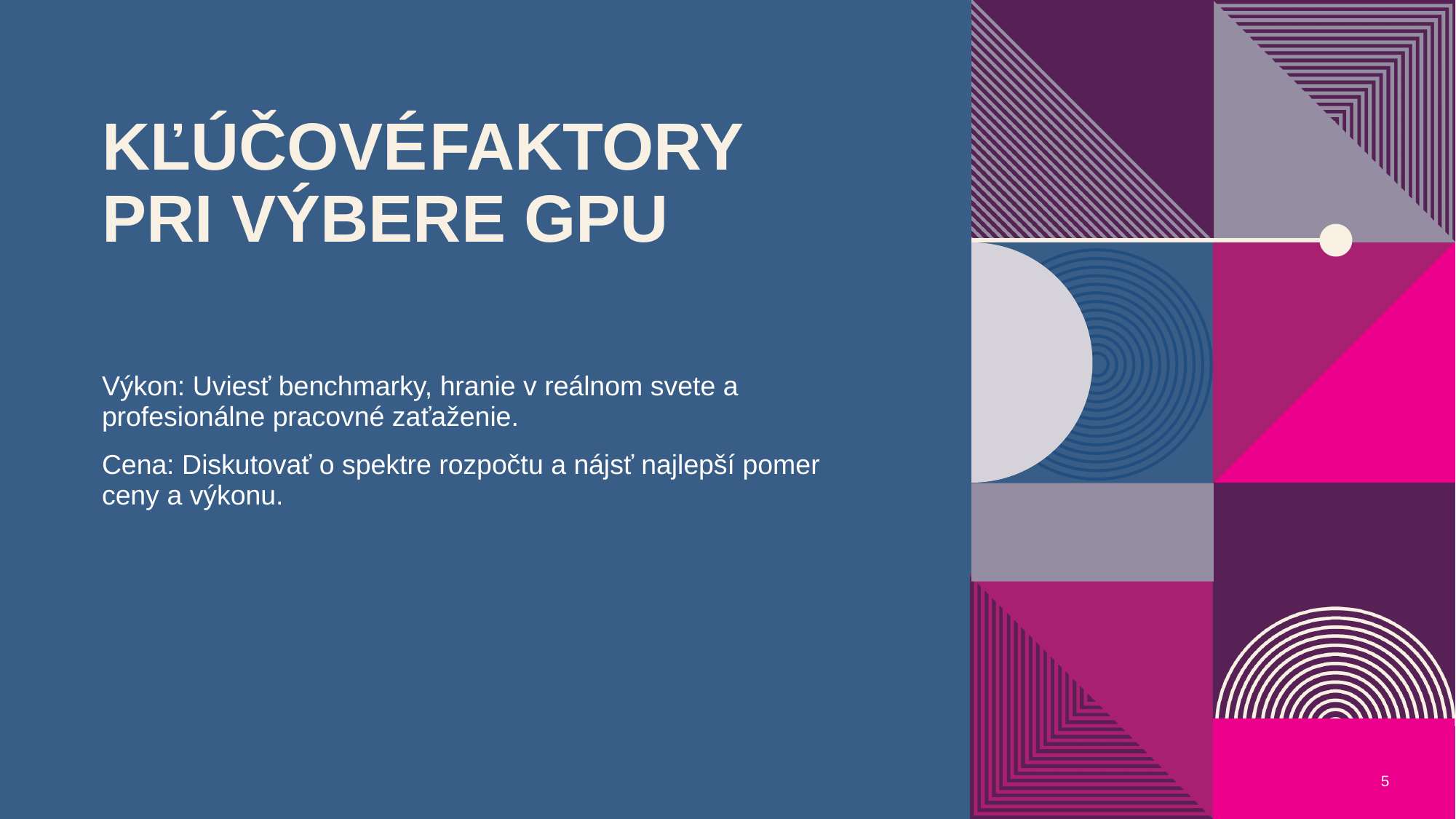

# Kľúčové	faktory pri výbere GPU
Výkon: Uviesť benchmarky, hranie v reálnom svete a profesionálne pracovné zaťaženie.
Cena: Diskutovať o spektre rozpočtu a nájsť najlepší pomer ceny a výkonu.
5